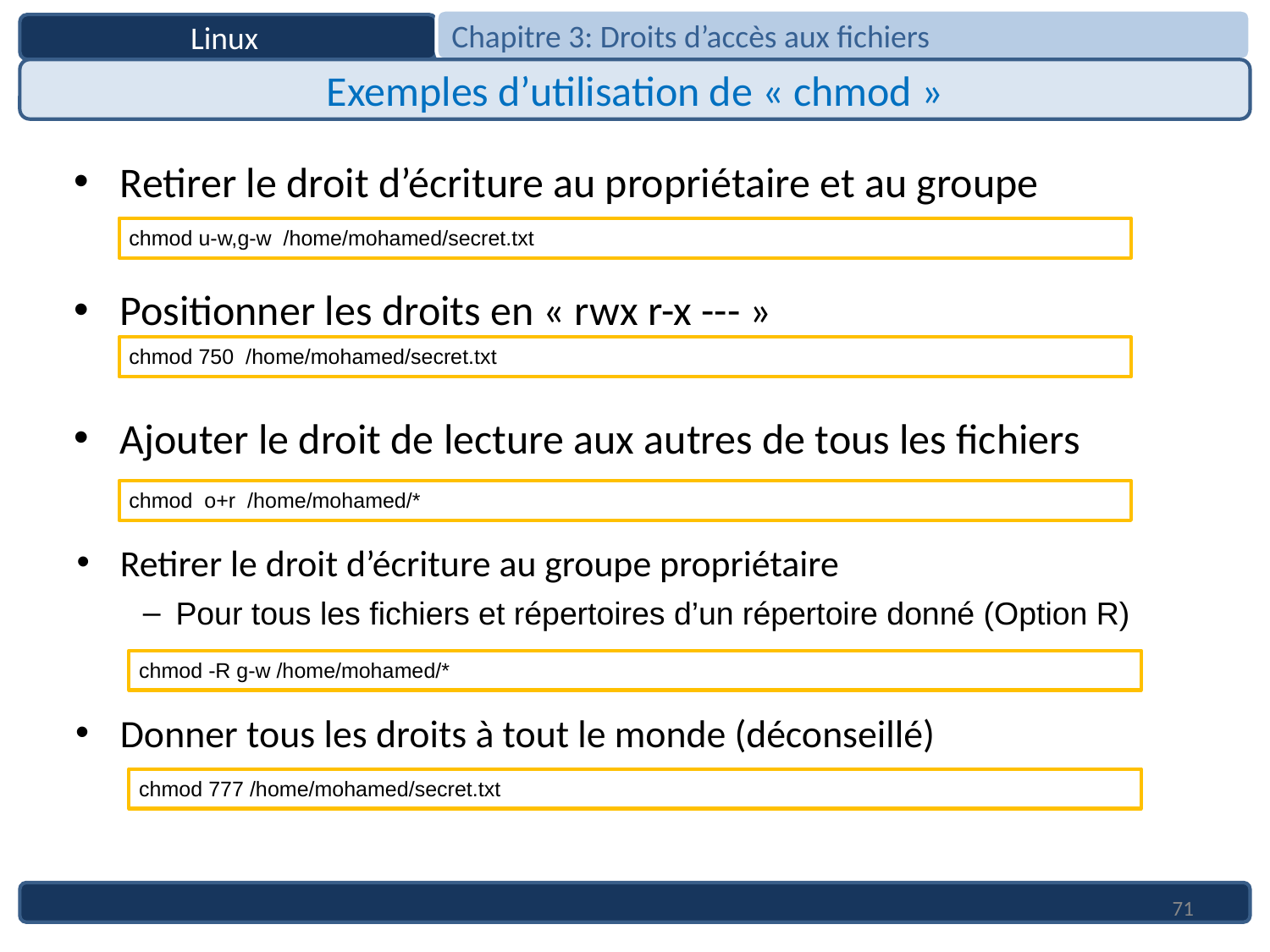

Chapitre 3: Droits d’accès aux fichiers
Linux
Exemples d’utilisation de « chmod »
Retirer le droit d’écriture au propriétaire et au groupe

Positionner les droits en « rwx r-x --- »

Ajouter le droit de lecture aux autres de tous les fichiers

Retirer le droit d’écriture au groupe propriétaire
Pour tous les fichiers et répertoires d’un répertoire donné (Option R)

Donner tous les droits à tout le monde (déconseillé)

chmod u-w,g-w  /home/mohamed/secret.txt

chmod 750  /home/mohamed/secret.txt

chmod  o+r  /home/mohamed/*

chmod -R g-w /home/mohamed/*

chmod 777 /home/mohamed/secret.txt

71